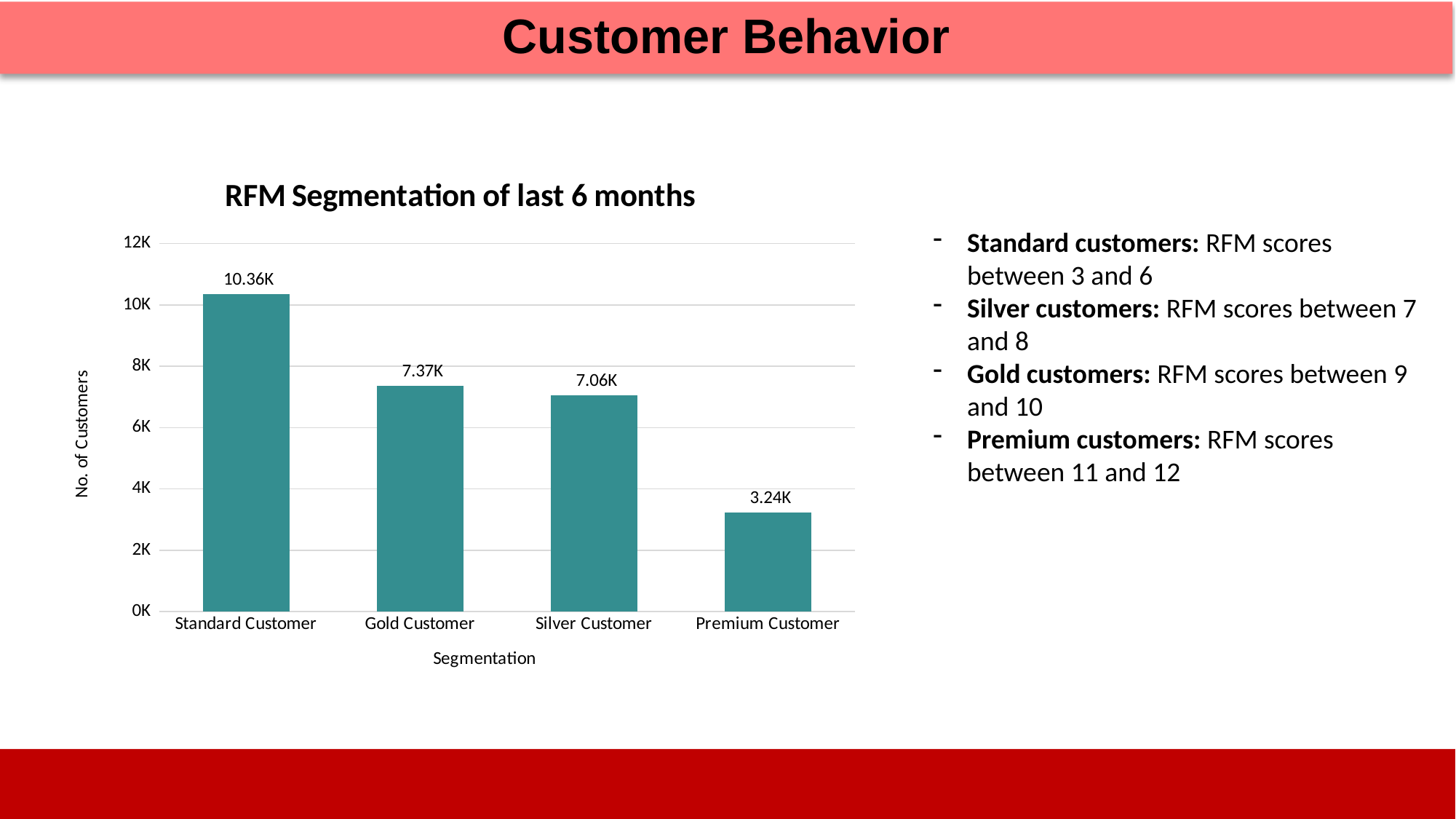

Customer Behavior

### Chart: RFM Segmentation of last 6 months

| Category | Total |
|---|---|
| Standard Customer | 10362.0 |
| Gold Customer | 7372.0 |
| Silver Customer | 7063.0 |
| Premium Customer | 3237.0 |
Standard customers: RFM scores between 3 and 6
Silver customers: RFM scores between 7 and 8
Gold customers: RFM scores between 9 and 10
Premium customers: RFM scores between 11 and 12

Image source: icons8`